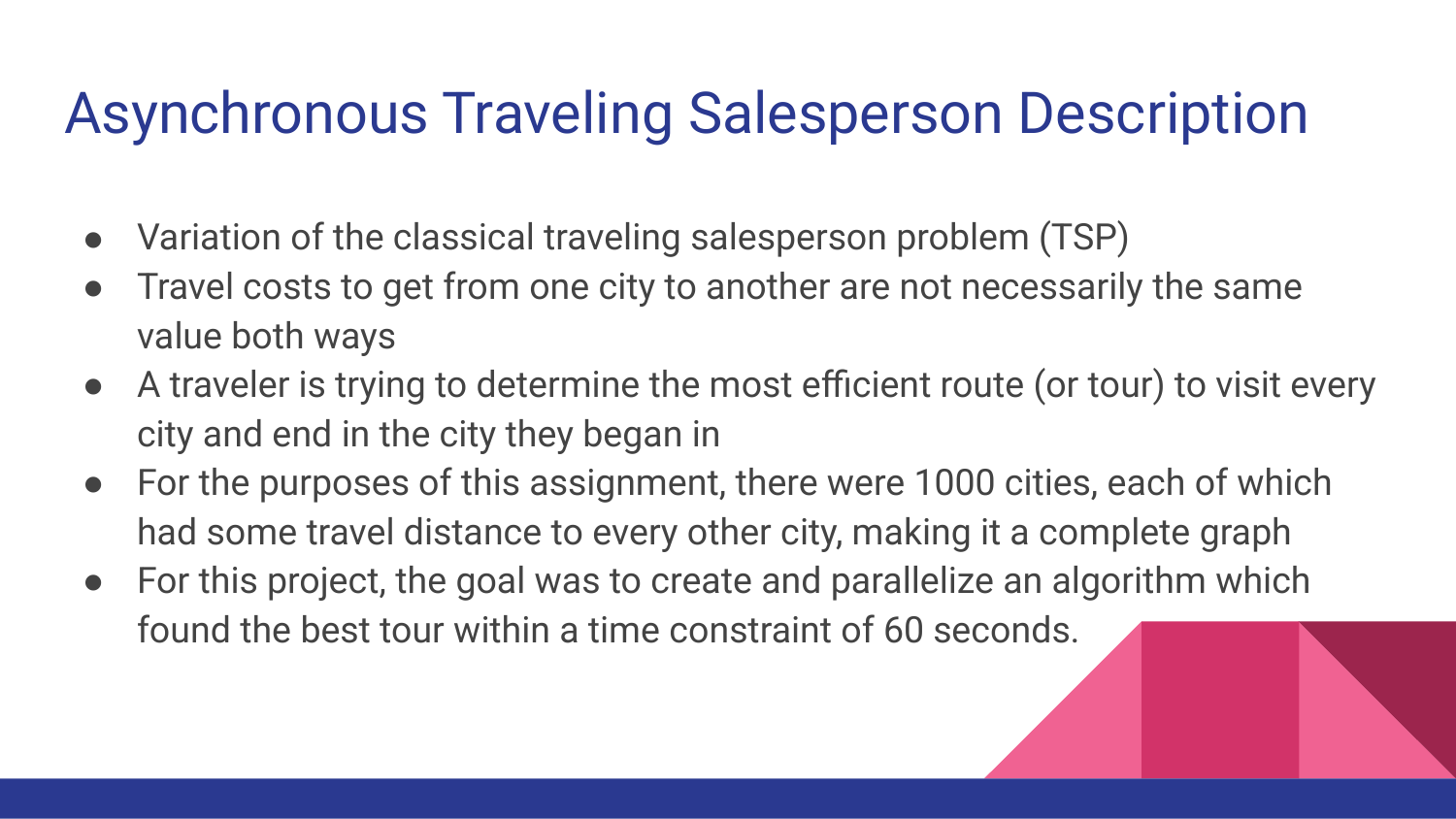

# Asynchronous Traveling Salesperson Description
Variation of the classical traveling salesperson problem (TSP)
Travel costs to get from one city to another are not necessarily the same value both ways
A traveler is trying to determine the most efficient route (or tour) to visit every city and end in the city they began in
For the purposes of this assignment, there were 1000 cities, each of which had some travel distance to every other city, making it a complete graph
For this project, the goal was to create and parallelize an algorithm which found the best tour within a time constraint of 60 seconds.